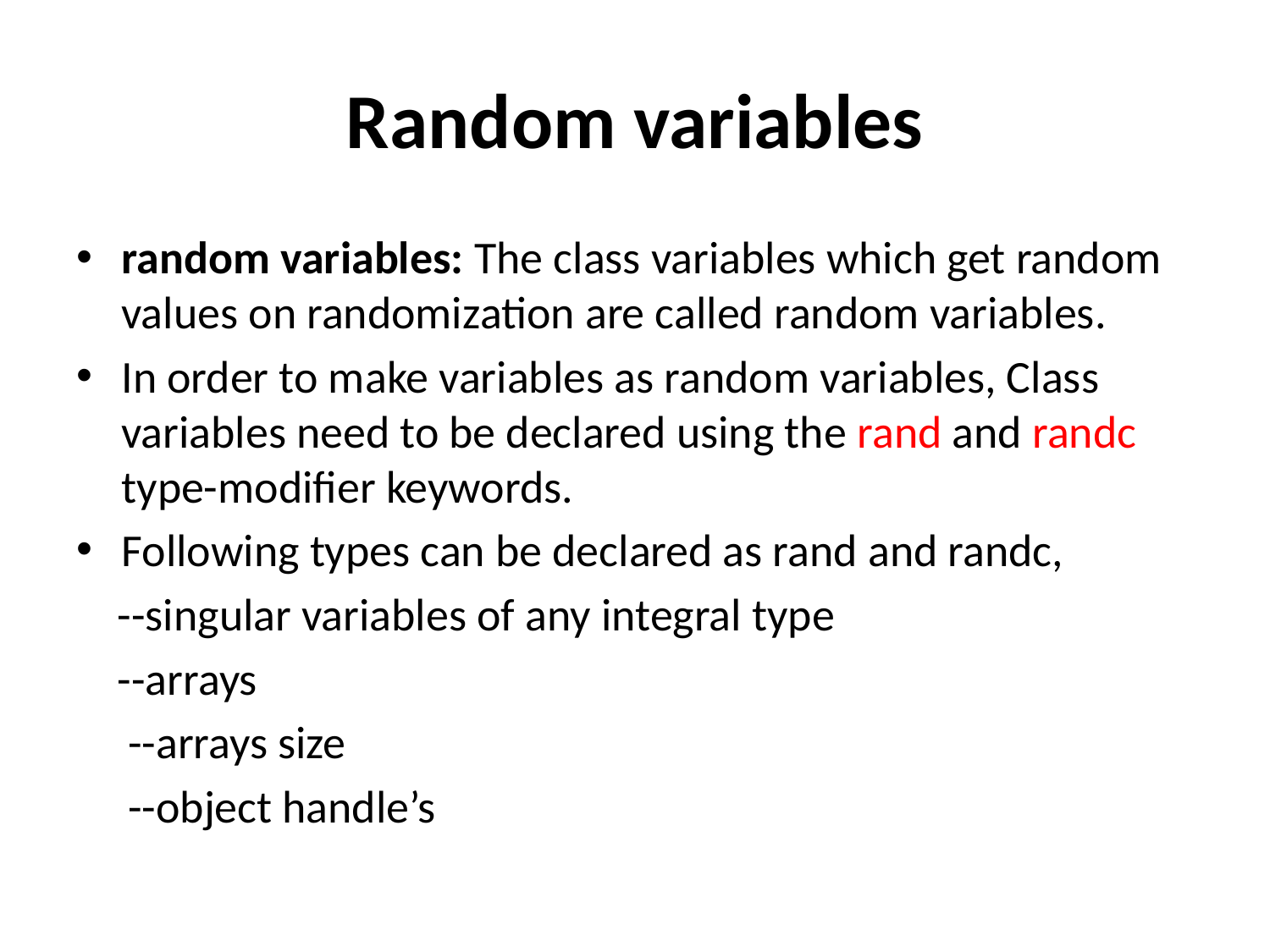

# Random variables
random variables: The class variables which get random values on randomization are called random variables.
In order to make variables as random variables, Class variables need to be declared using the rand and randc type-modifier keywords.
Following types can be declared as rand and randc,
    --singular variables of any integral type
    --arrays
     --arrays size
     --object handle’s